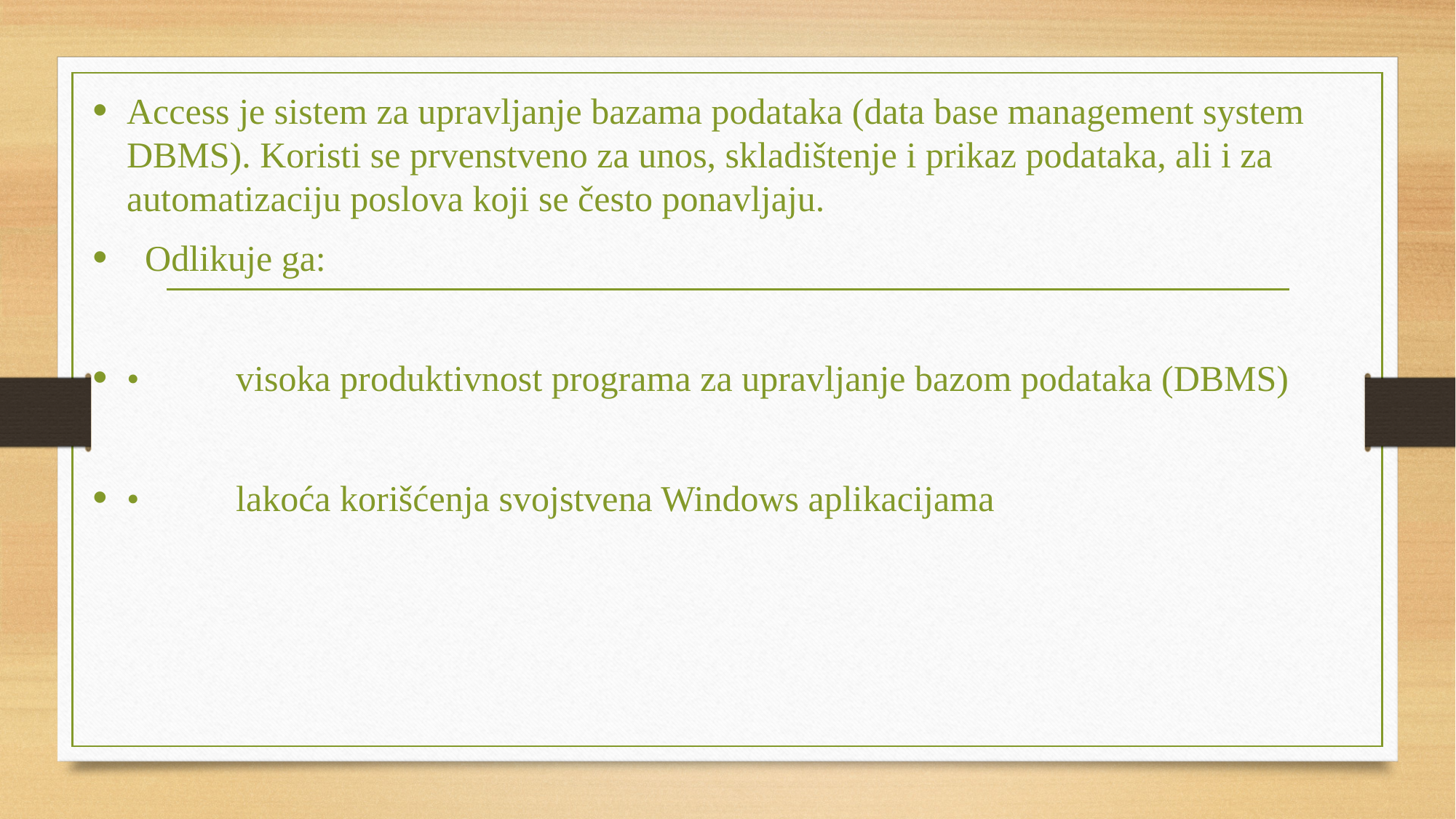

Access je sistem za upravljanje bazama podataka (data base management system DBMS). Koristi se prvenstveno za unos, skladištenje i prikaz podataka, ali i za automatizaciju poslova koji se često ponavljaju.
  Odlikuje ga:

•	visoka produktivnost programa za upravljanje bazom podataka (DBMS)

•	lakoća korišćenja svojstvena Windows aplikacijama